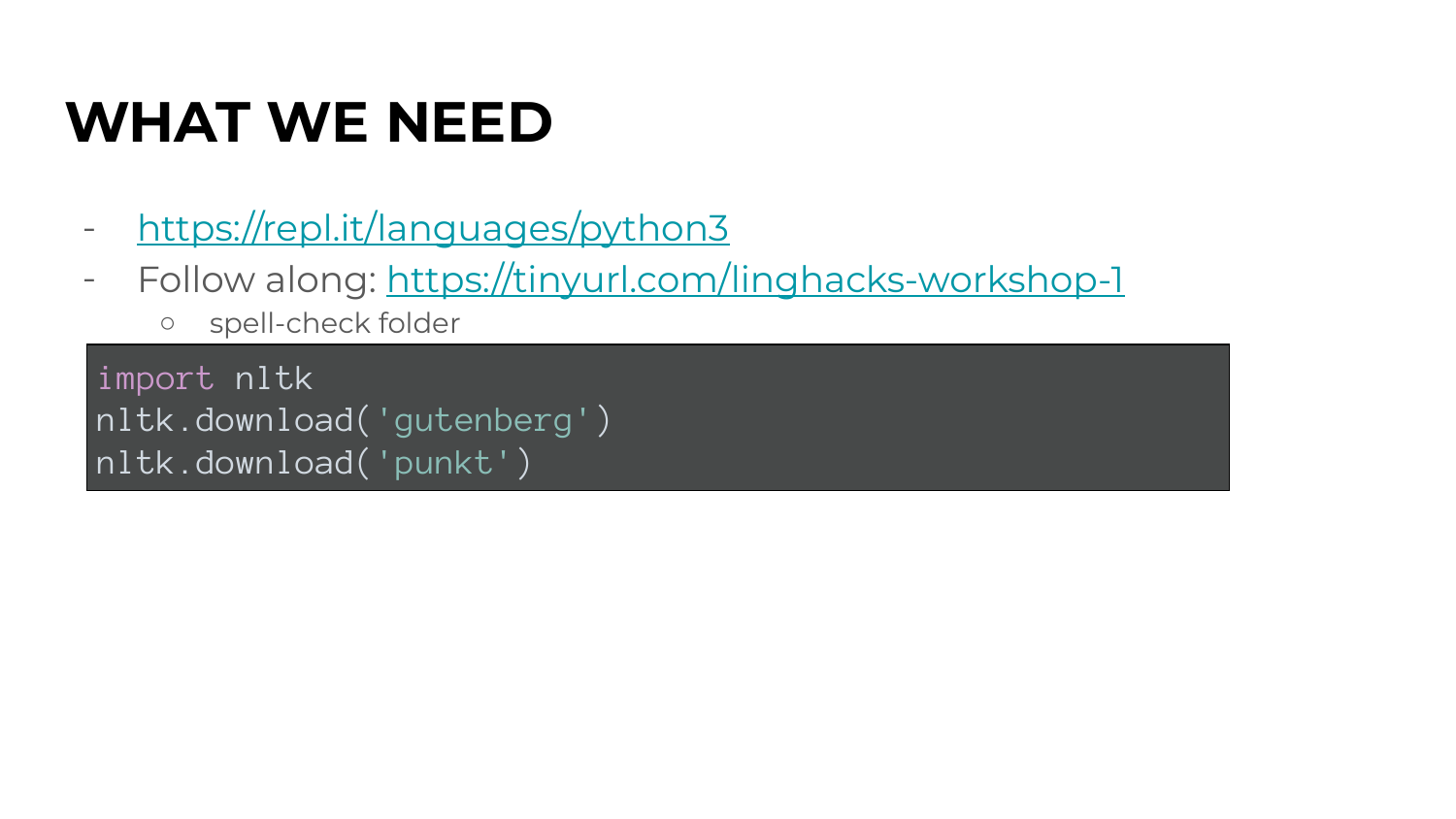

# WHAT WE NEED
https://repl.it/languages/python3
Follow along: https://tinyurl.com/linghacks-workshop-1
spell-check folder
| import nltk nltk.download('gutenberg') nltk.download('punkt') |
| --- |